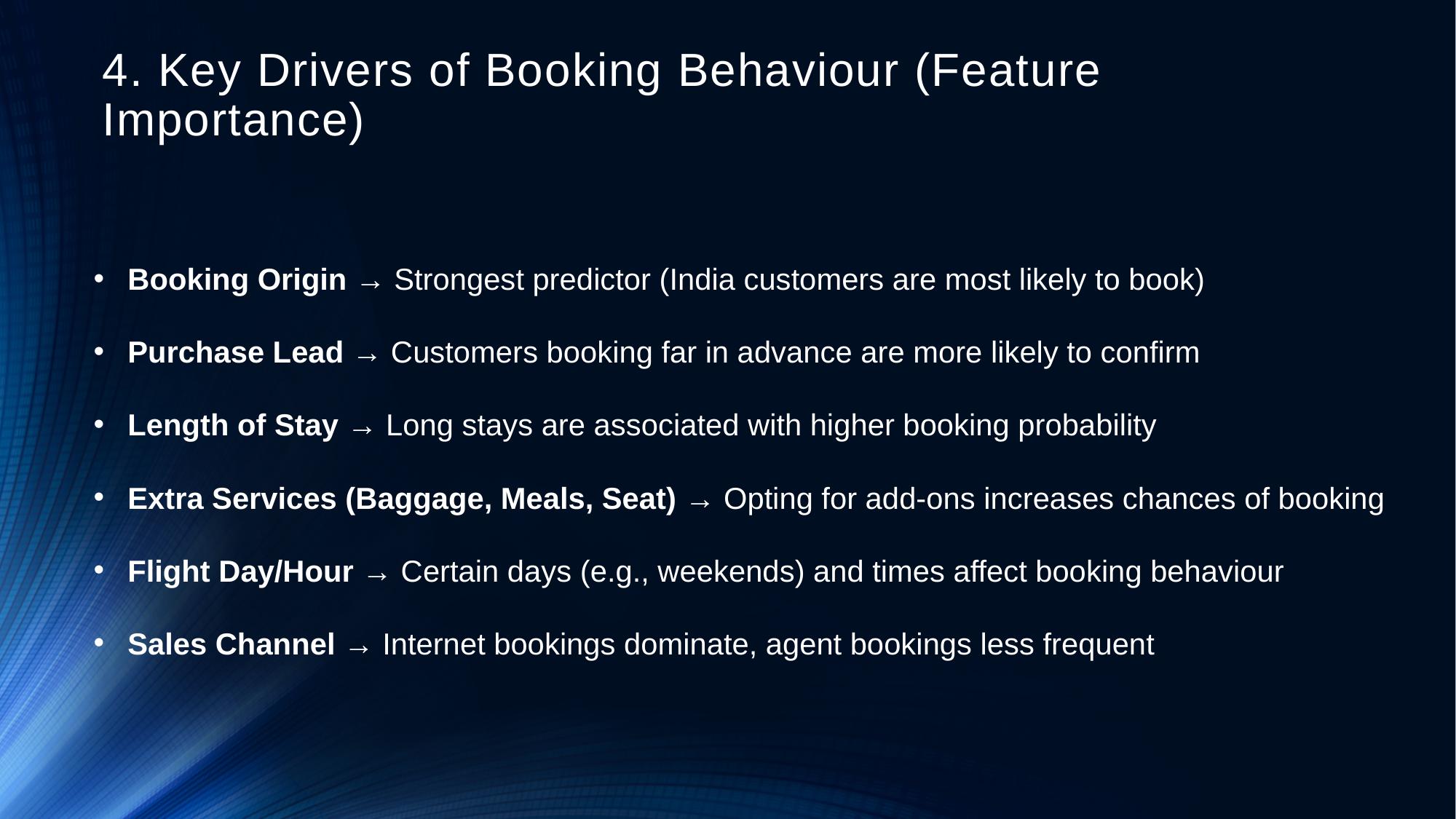

# 4. Key Drivers of Booking Behaviour (Feature Importance)
Booking Origin → Strongest predictor (India customers are most likely to book)

Purchase Lead → Customers booking far in advance are more likely to confirm

Length of Stay → Long stays are associated with higher booking probability

Extra Services (Baggage, Meals, Seat) → Opting for add-ons increases chances of booking

Flight Day/Hour → Certain days (e.g., weekends) and times affect booking behaviour

Sales Channel → Internet bookings dominate, agent bookings less frequent